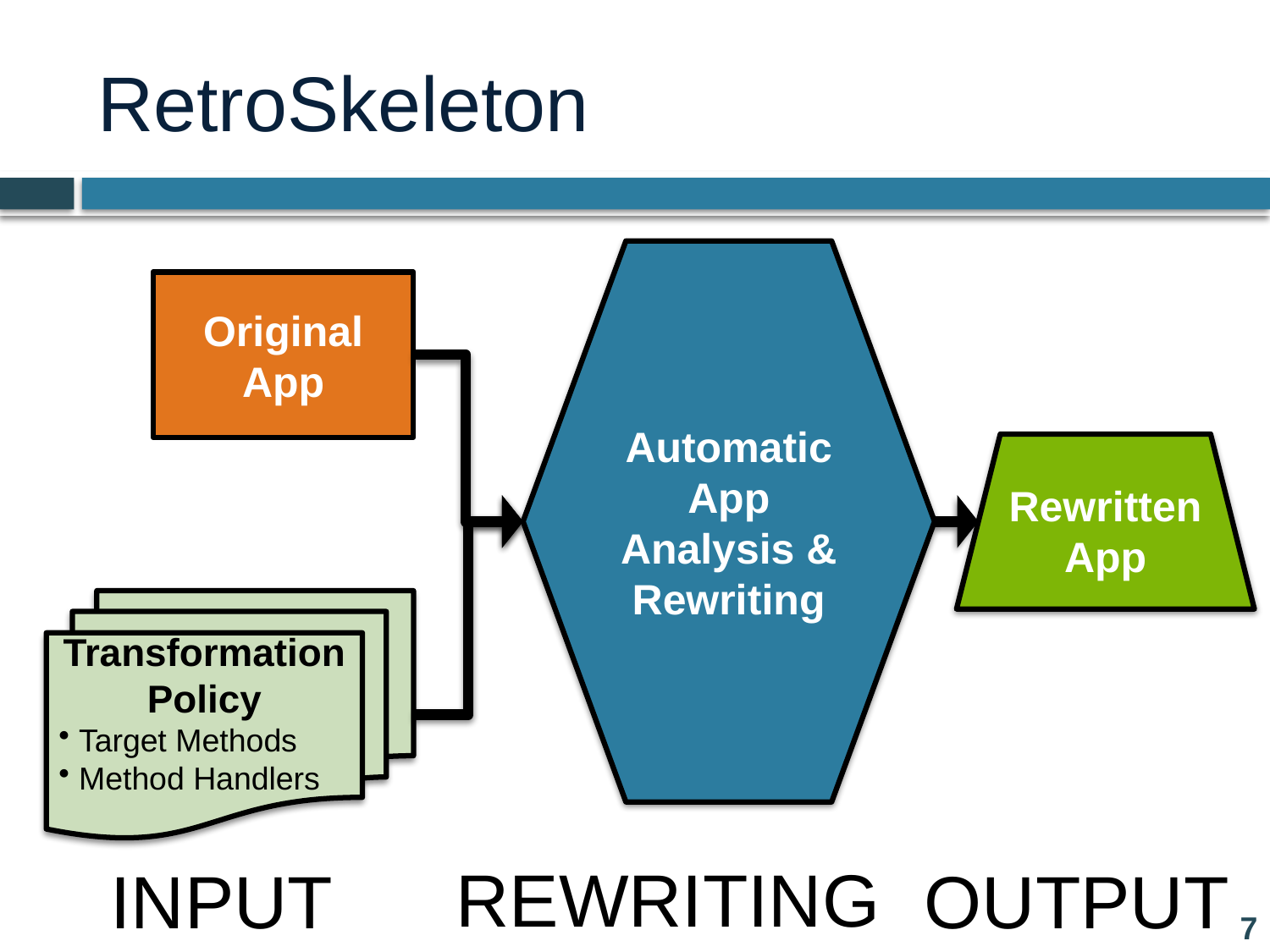

# RetroSkeleton
Automatic App Analysis & Rewriting
Original App
Rewritten App
Transformation Policy
 Target Methods
 Method Handlers

REWRITING
INPUT
OUTPUT
7